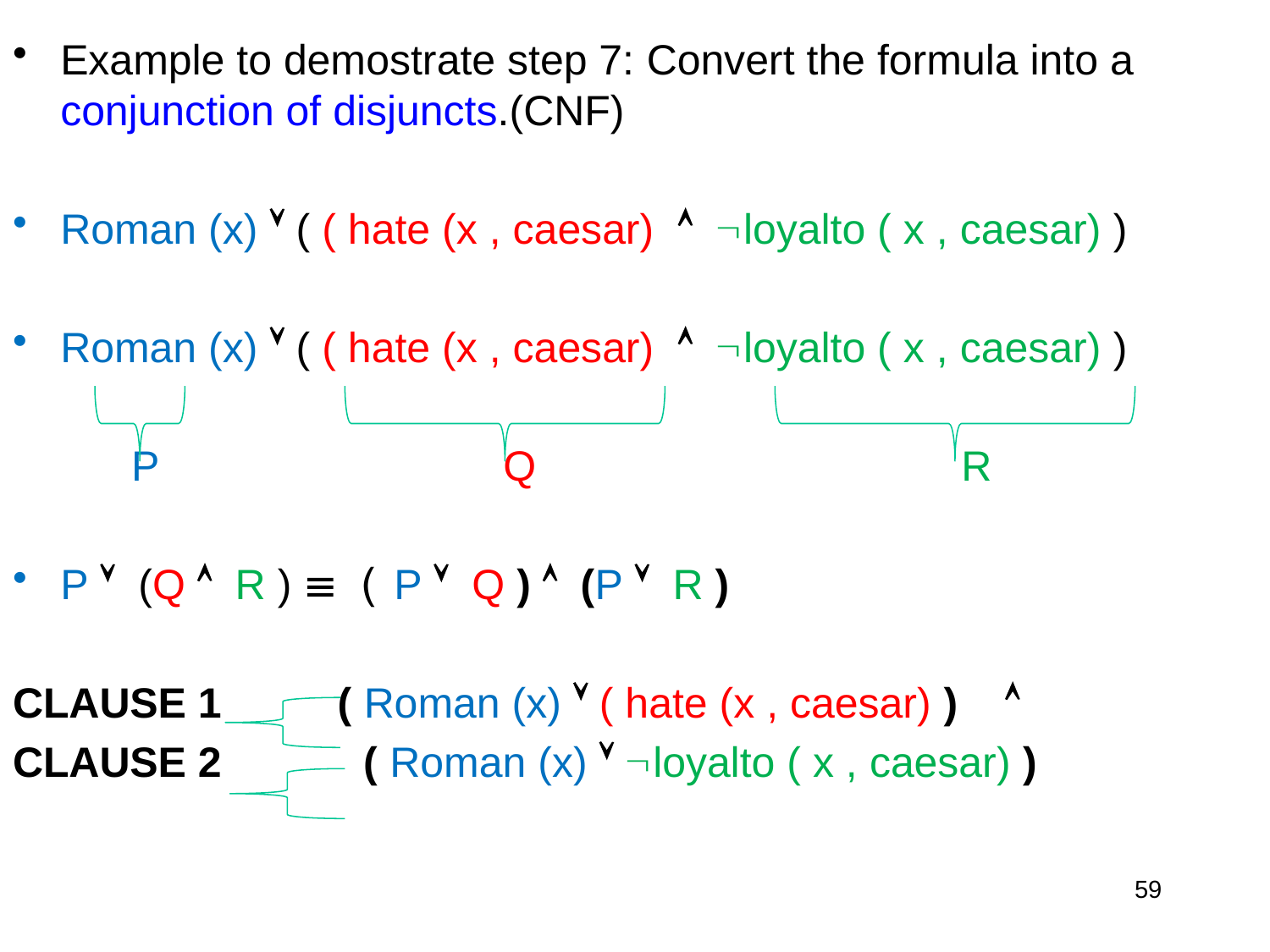

Example to demostrate step 7: Convert the formula into a conjunction of disjuncts.(CNF)

Roman (x) ∨ ( ( hate (x , caesar)  ∧  ¬loyalto ( x , caesar) )

Roman (x) ∨ ( ( hate (x , caesar)  ∧  ¬loyalto ( x , caesar) )

          P                             Q                                    R

P ∨  (Q ∧  R ) ≡  ( P ∨  Q ) ∧  (P ∨  R )

CLAUSE 1	      ( Roman (x) ∨ ( hate (x , caesar) )    ∧
CLAUSE 2            ( Roman (x) ∨ ¬loyalto ( x , caesar) )

59